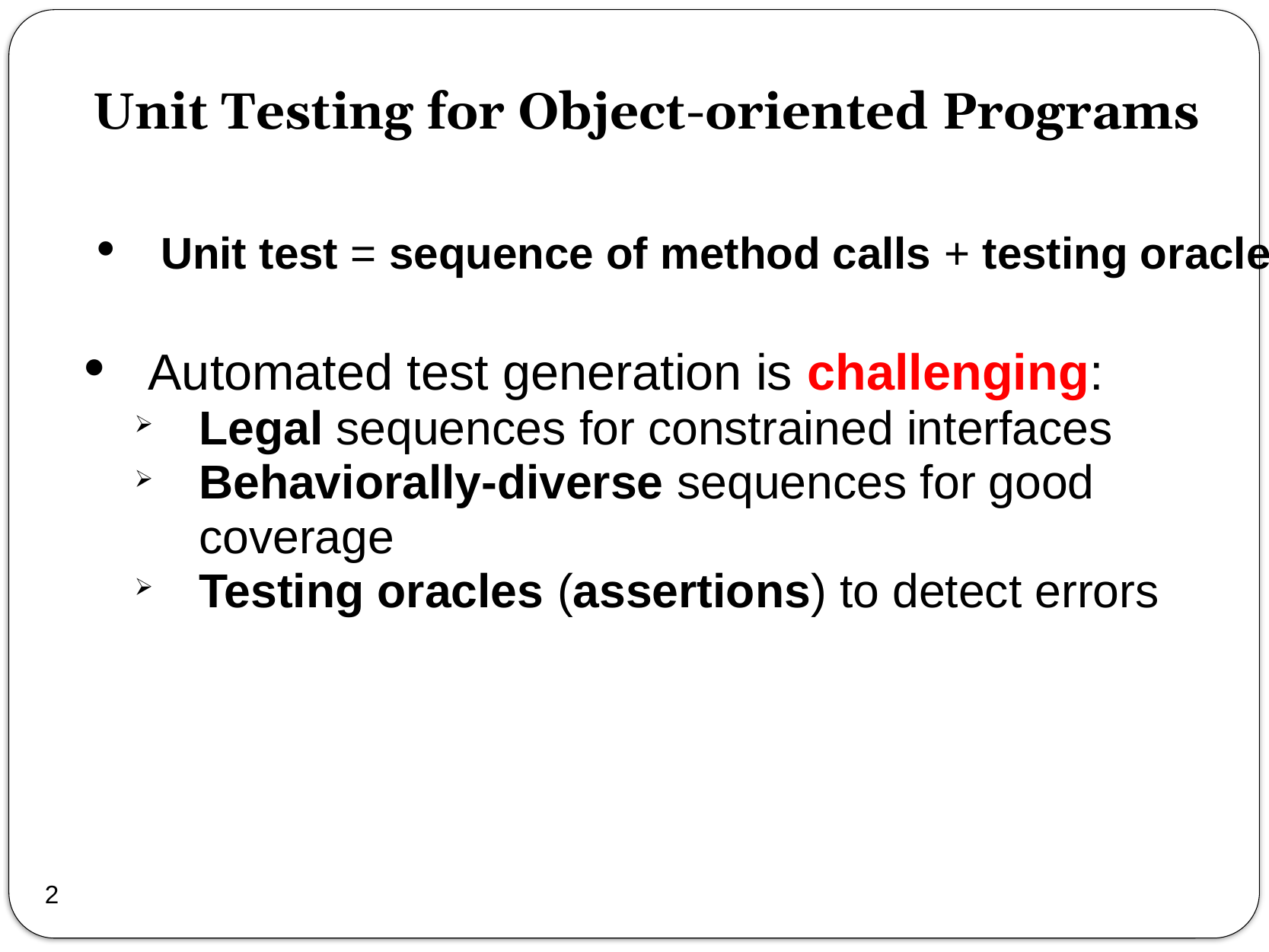

# Unit Testing for Object-oriented Programs
Unit test = sequence of method calls + testing oracle

Automated test generation is challenging:
Legal sequences for constrained interfaces
Behaviorally-diverse sequences for good coverage
Testing oracles (assertions) to detect errors

2